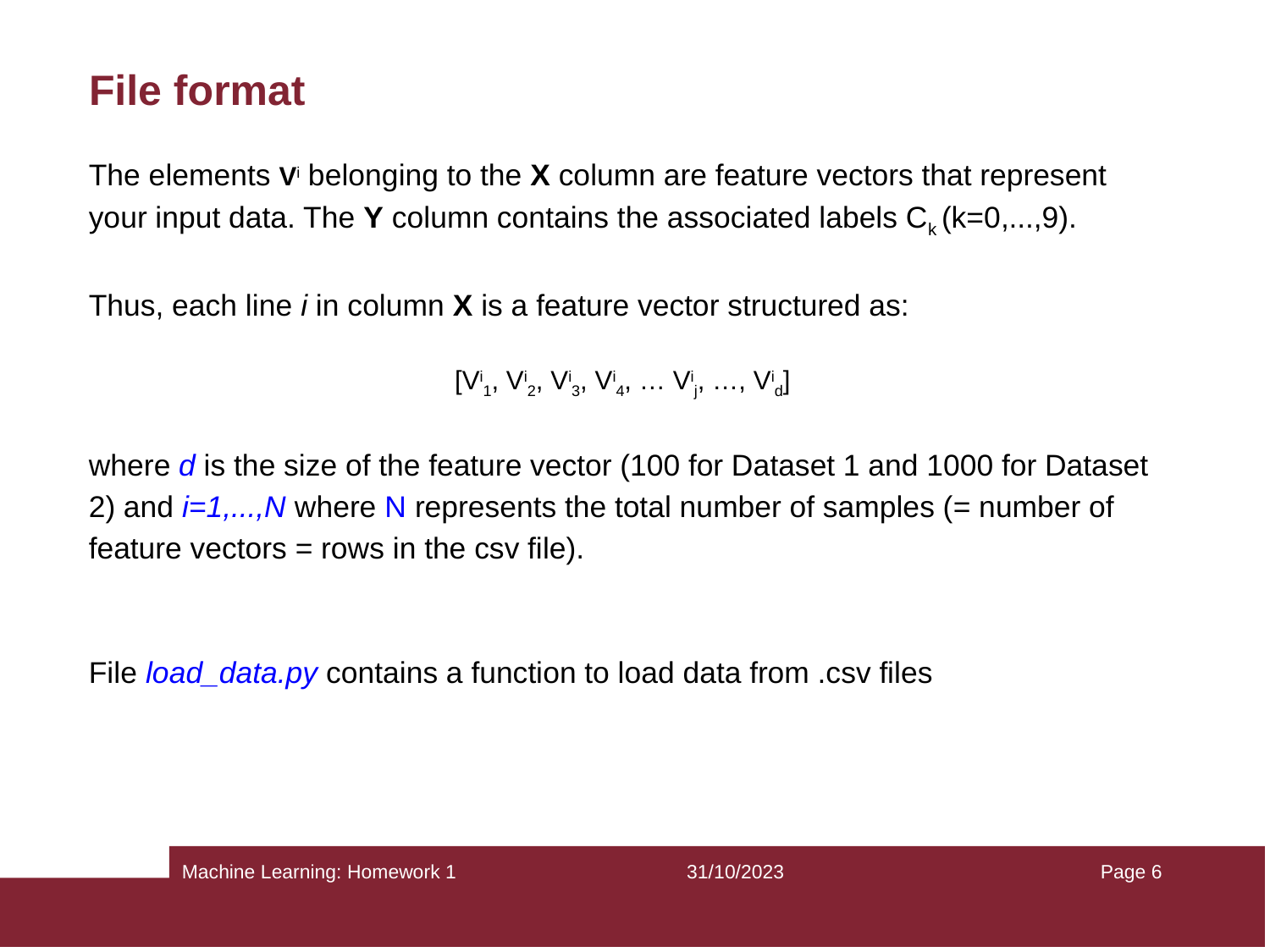

File format

The elements Vi belonging to the X column are feature vectors that represent your input data. The Y column contains the associated labels Ck (k=0,...,9).

Thus, each line i in column X is a feature vector structured as:

[Vi1, Vi2, Vi3, Vi4, … Vij, …, Vid]

where d is the size of the feature vector (100 for Dataset 1 and 1000 for Dataset 2) and i=1,...,N where N represents the total number of samples (= number of feature vectors = rows in the csv file).

File load_data.py contains a function to load data from .csv files

Page 6
31/10/2023
Machine Learning: Homework 1